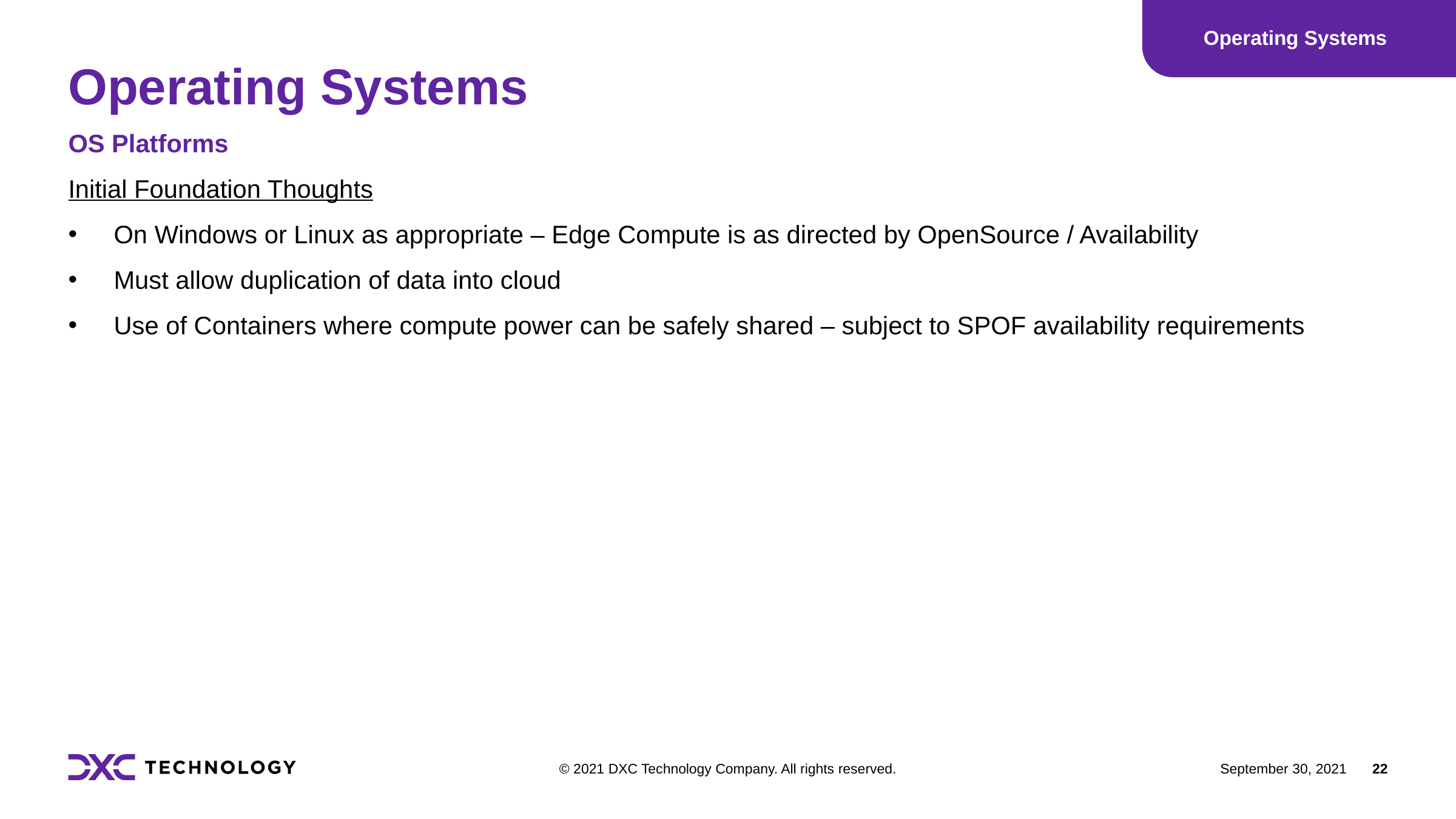

Operating Systems
# Operating Systems
OS Platforms
Initial Foundation Thoughts
On Windows or Linux as appropriate – Edge Compute is as directed by OpenSource / Availability
Must allow duplication of data into cloud
Use of Containers where compute power can be safely shared – subject to SPOF availability requirements